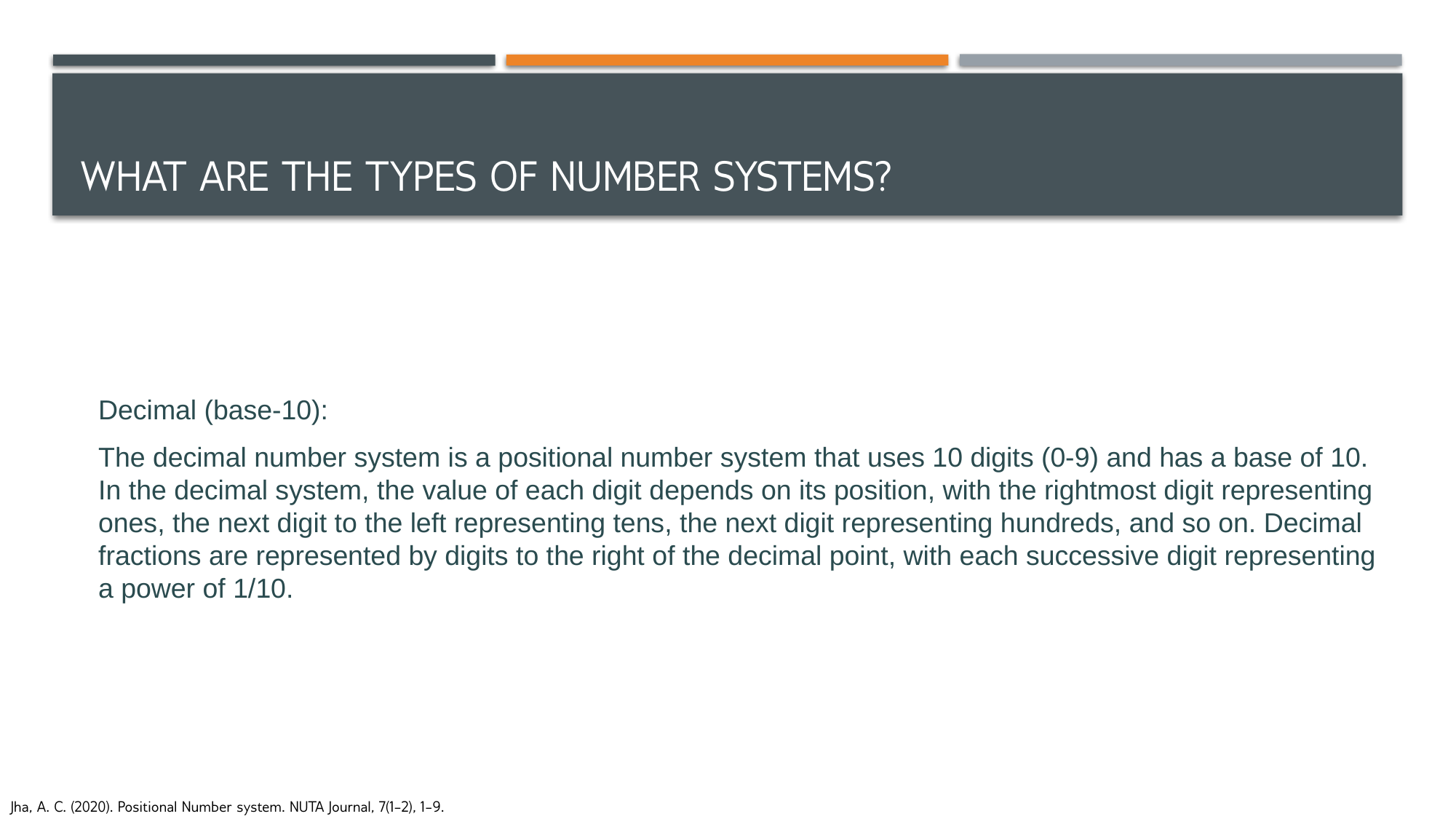

# What are the types of number systems?
Decimal (base-10):
The decimal number system is a positional number system that uses 10 digits (0-9) and has a base of 10. In the decimal system, the value of each digit depends on its position, with the rightmost digit representing ones, the next digit to the left representing tens, the next digit representing hundreds, and so on. Decimal fractions are represented by digits to the right of the decimal point, with each successive digit representing a power of 1/10.
Jha, A. C. (2020). Positional Number system. NUTA Journal, 7(1–2), 1–9.